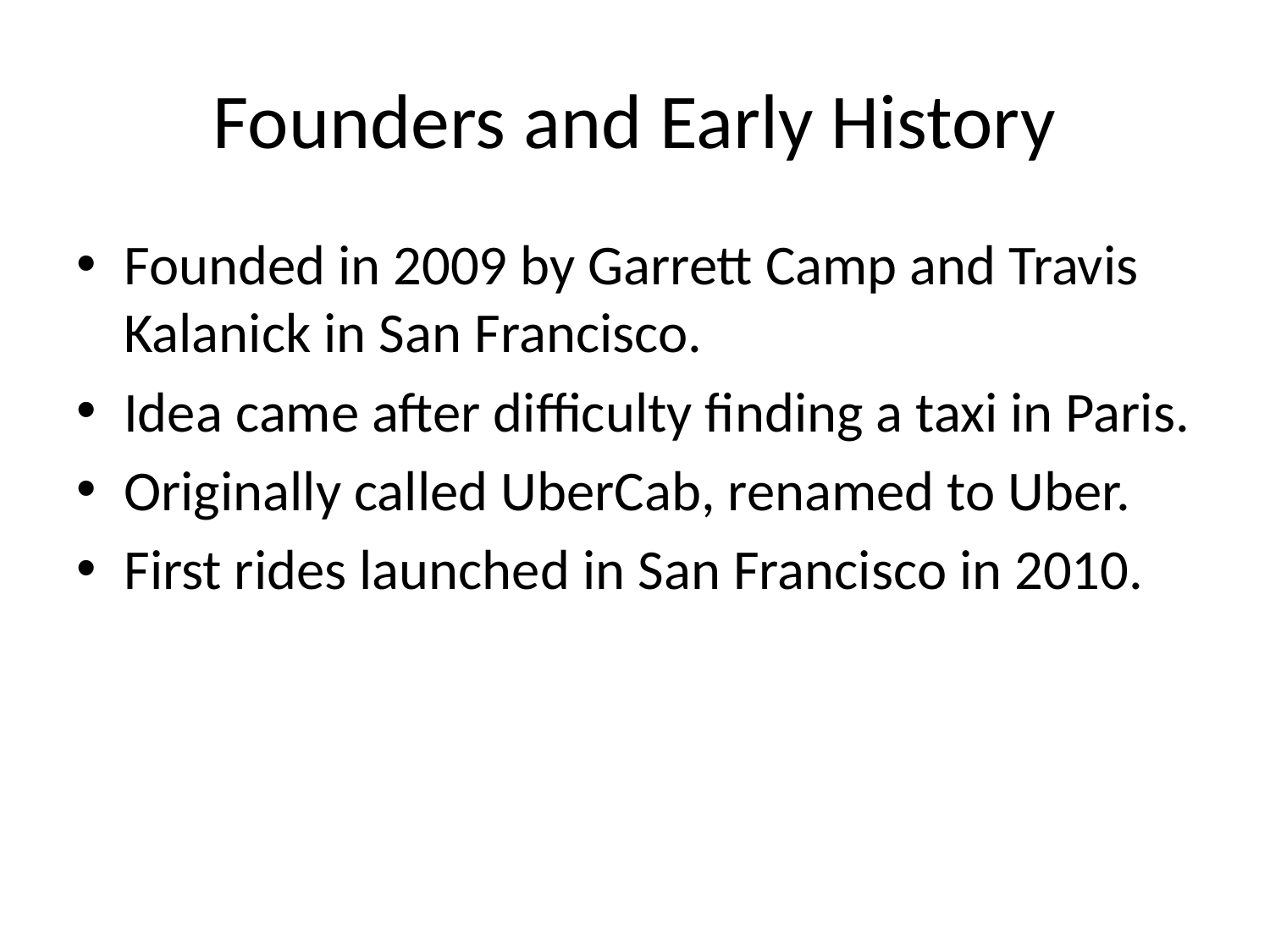

# Founders and Early History
Founded in 2009 by Garrett Camp and Travis Kalanick in San Francisco.
Idea came after difficulty finding a taxi in Paris.
Originally called UberCab, renamed to Uber.
First rides launched in San Francisco in 2010.